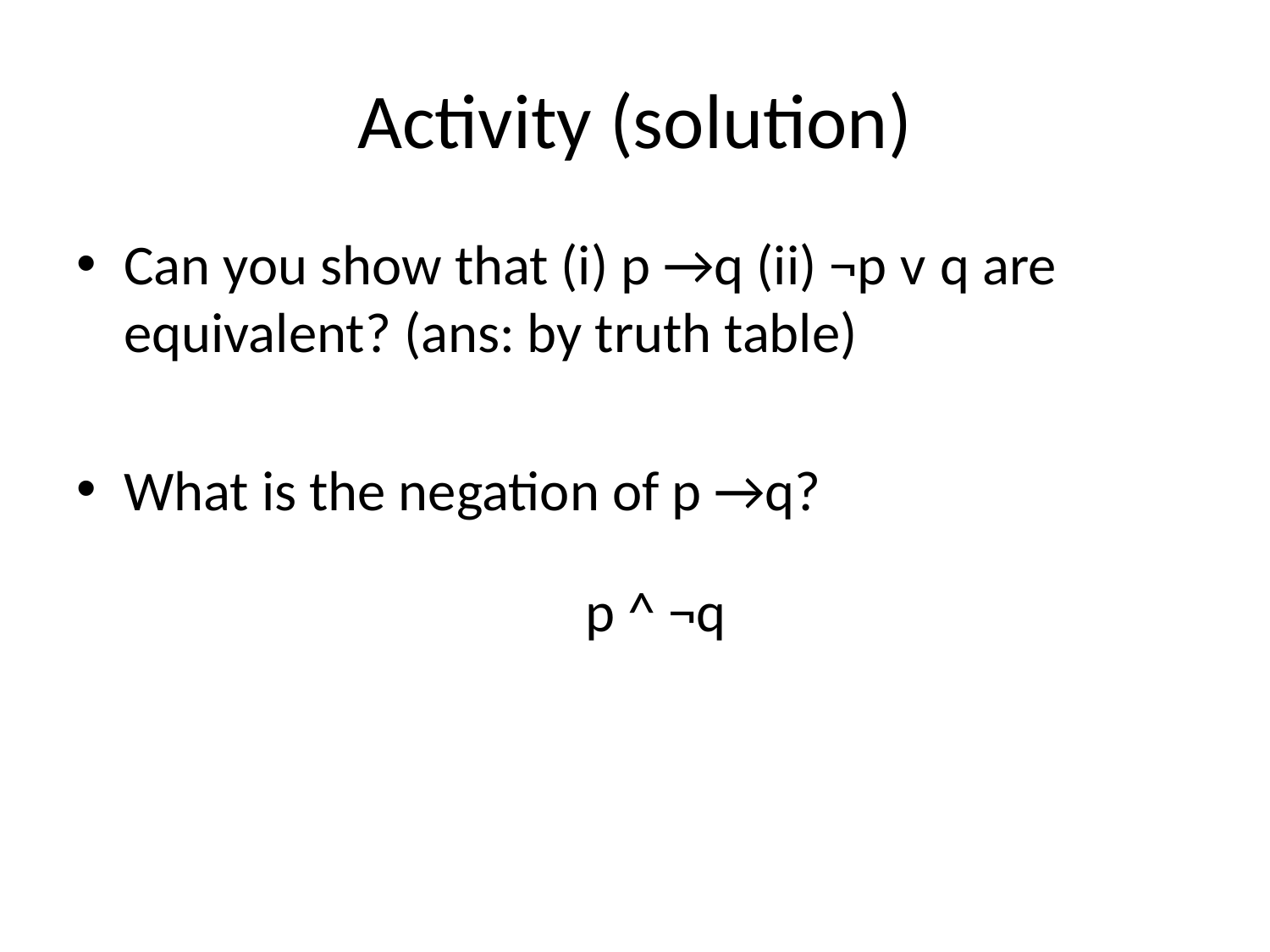

# Activity (solution)
Can you show that (i) p →q (ii) ¬p ᴠ q are equivalent? (ans: by truth table)

What is the negation of p →q?
p ^ ¬q